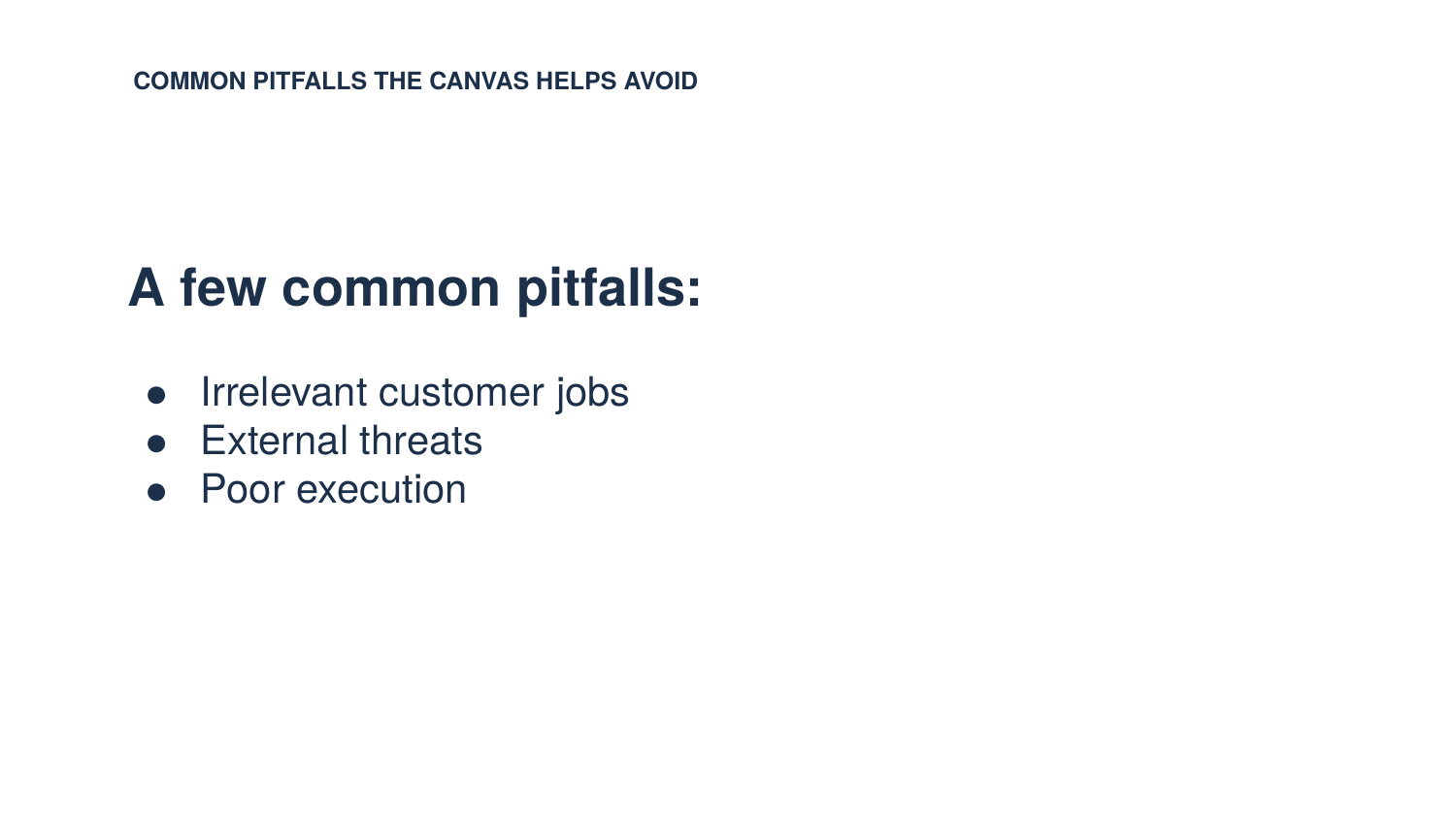

COMMON PITFALLS THE CANVAS HELPS AVOID
# A few common pitfalls:
Irrelevant customer jobs
External threats
Poor execution